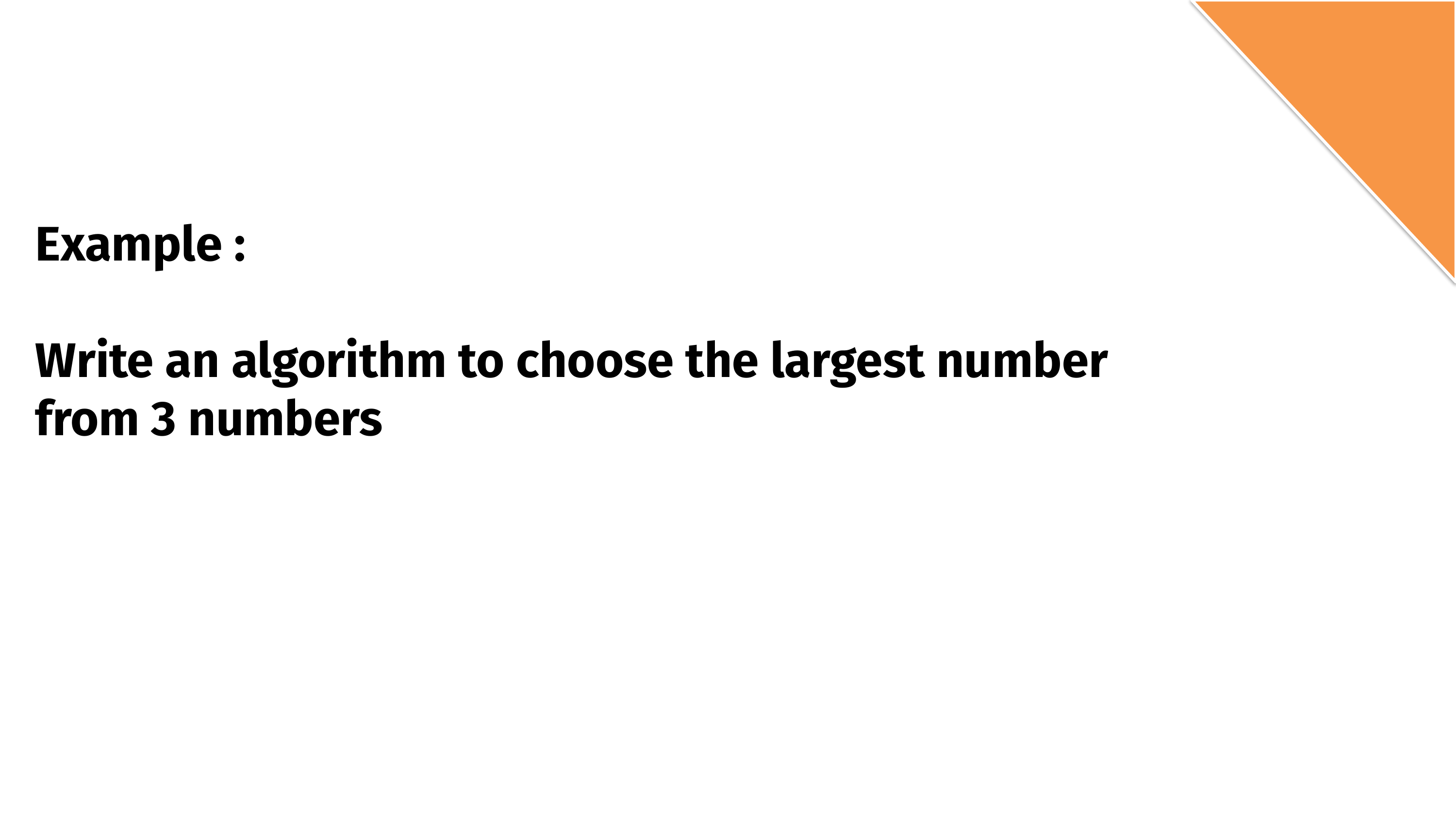

# Example : Write an algorithm to choose the largest number from 3 numbers